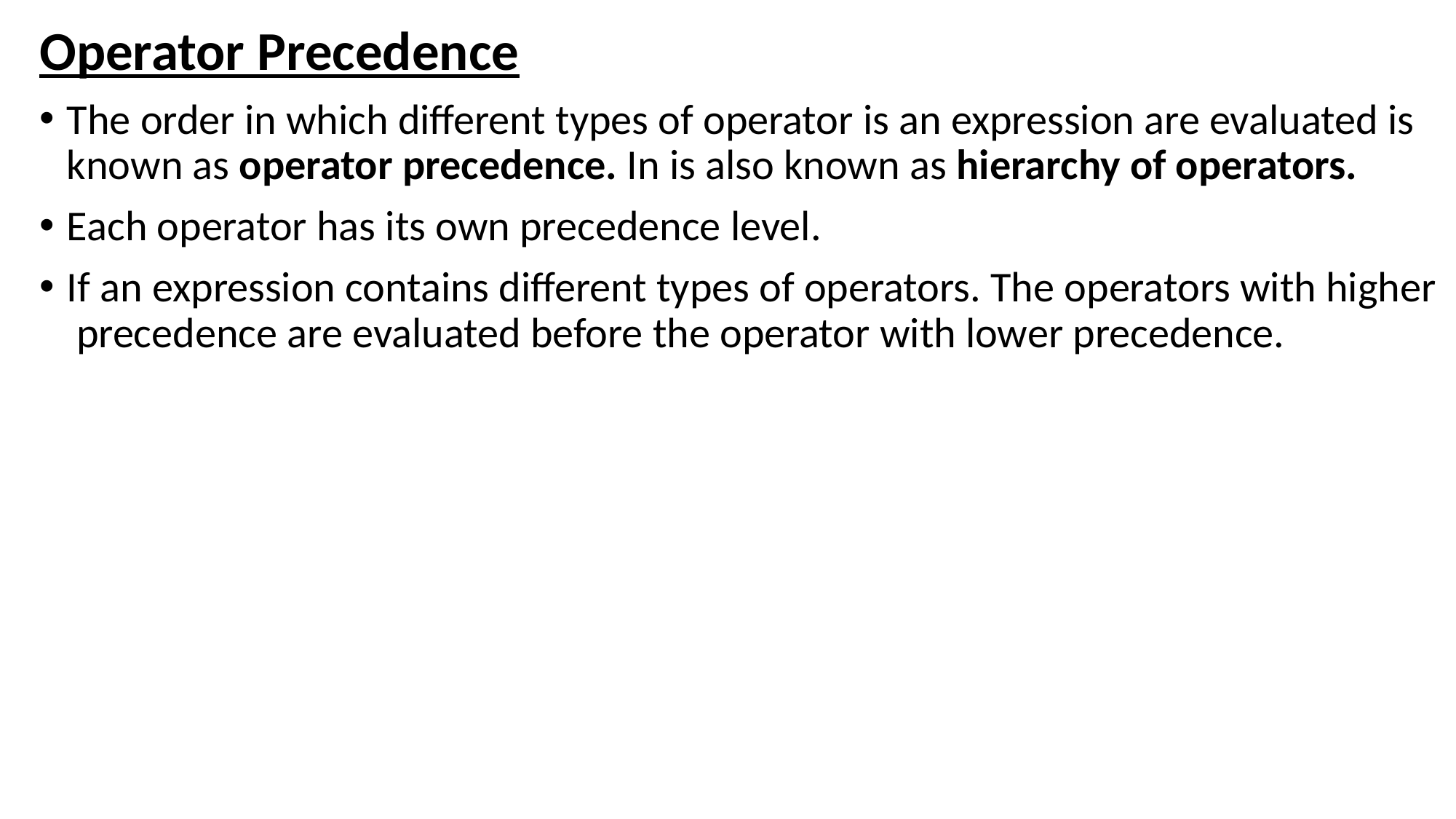

Operator Precedence
The order in which different types of operator is an expression are evaluated is known as operator precedence. In is also known as hierarchy of operators.
Each operator has its own precedence level.
If an expression contains different types of operators. The operators with higher  precedence are evaluated before the operator with lower precedence.